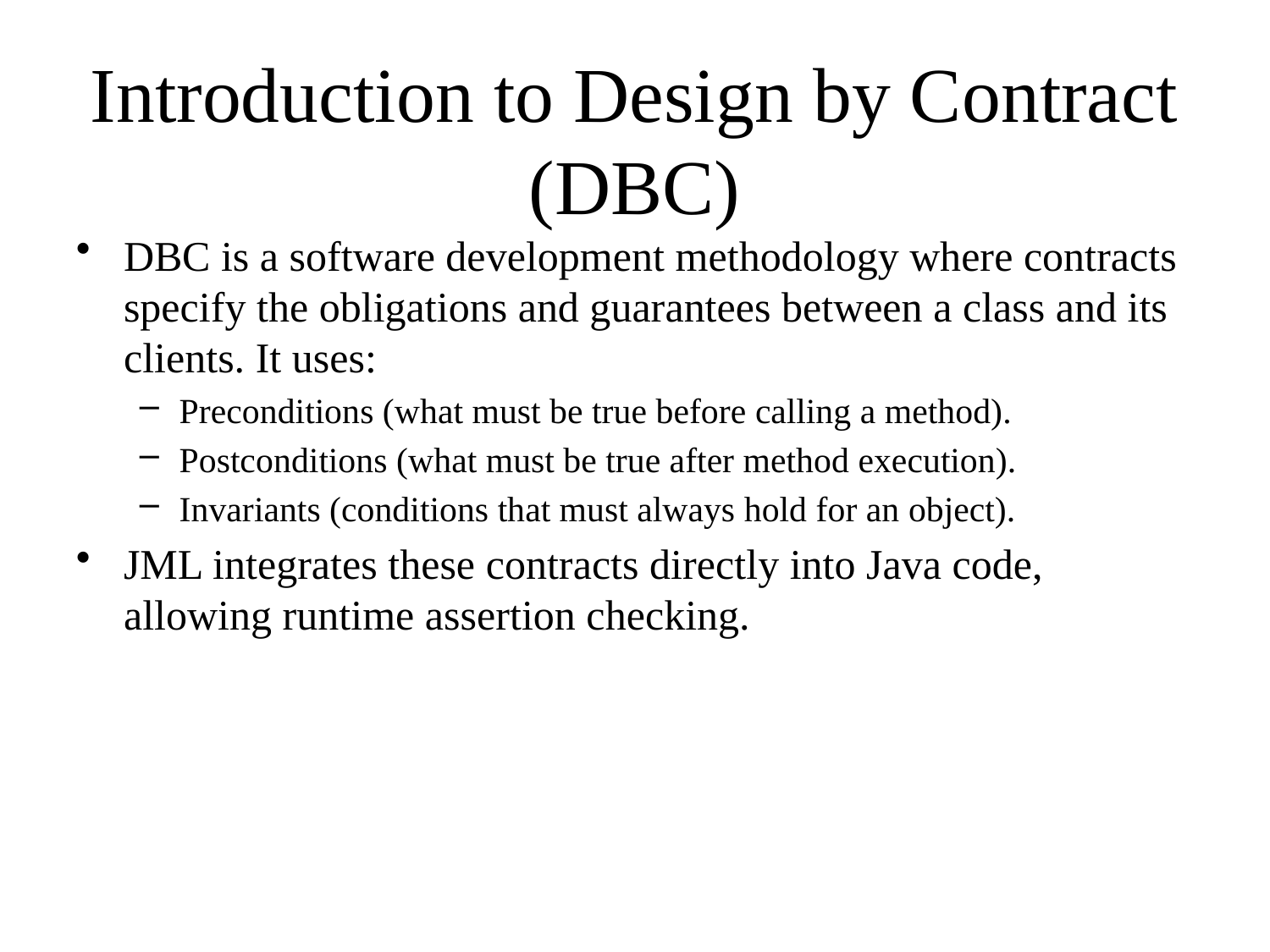

# Introduction to Design by Contract (DBC)
DBC is a software development methodology where contracts specify the obligations and guarantees between a class and its clients. It uses:
Preconditions (what must be true before calling a method).
Postconditions (what must be true after method execution).
Invariants (conditions that must always hold for an object).
JML integrates these contracts directly into Java code, allowing runtime assertion checking.